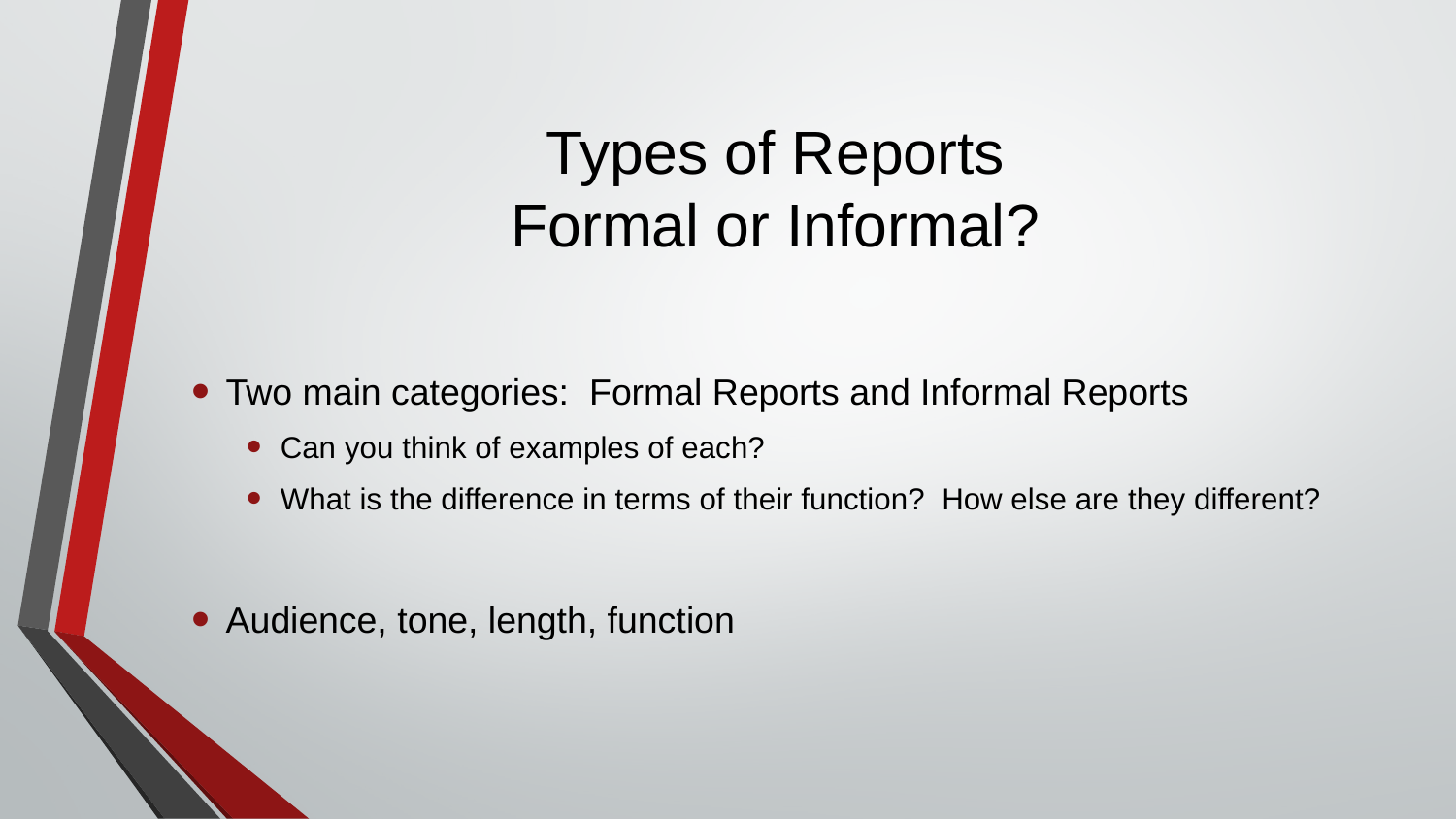

# Types of Reports Formal or Informal?
Two main categories:  Formal Reports and Informal Reports
Can you think of examples of each?
What is the difference in terms of their function?  How else are they different?

Audience, tone, length, function